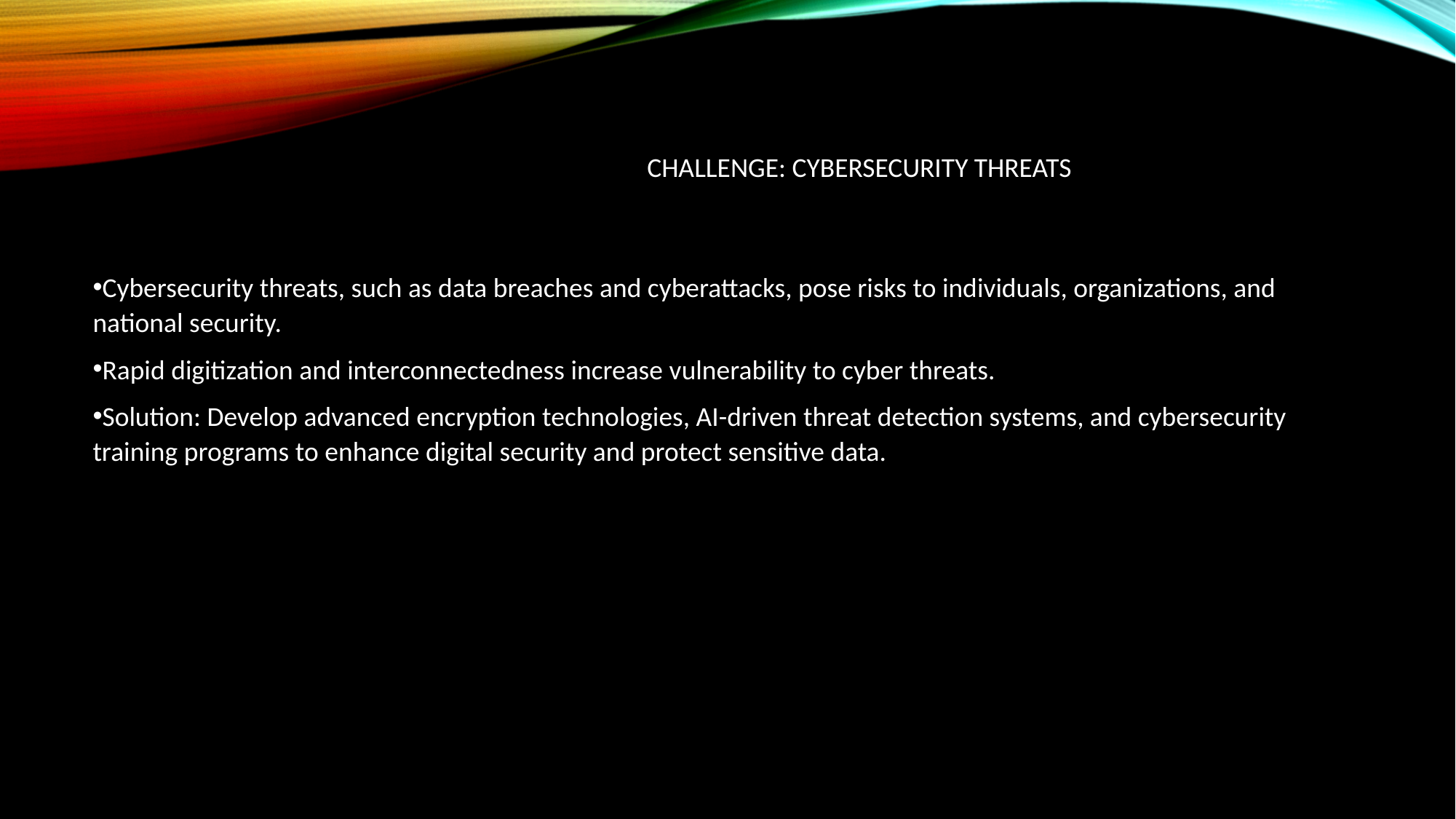

# Challenge: Cybersecurity Threats
Cybersecurity threats, such as data breaches and cyberattacks, pose risks to individuals, organizations, and national security.
Rapid digitization and interconnectedness increase vulnerability to cyber threats.
Solution: Develop advanced encryption technologies, AI-driven threat detection systems, and cybersecurity training programs to enhance digital security and protect sensitive data.